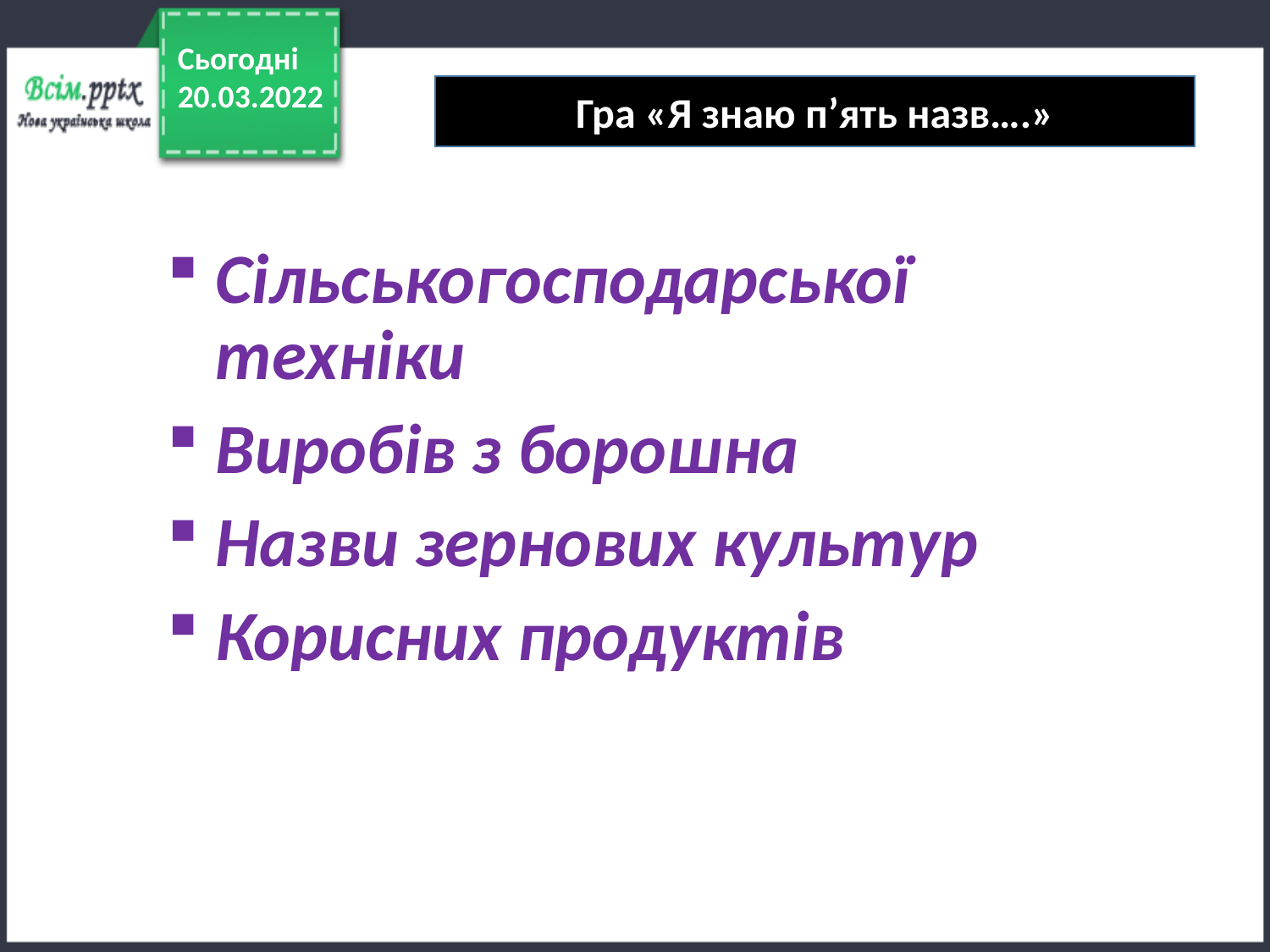

Сьогодні
20.03.2022
Гра «Я знаю п’ять назв….»
Сільськогосподарської техніки
Виробів з борошна
Назви зернових культур
Корисних продуктів